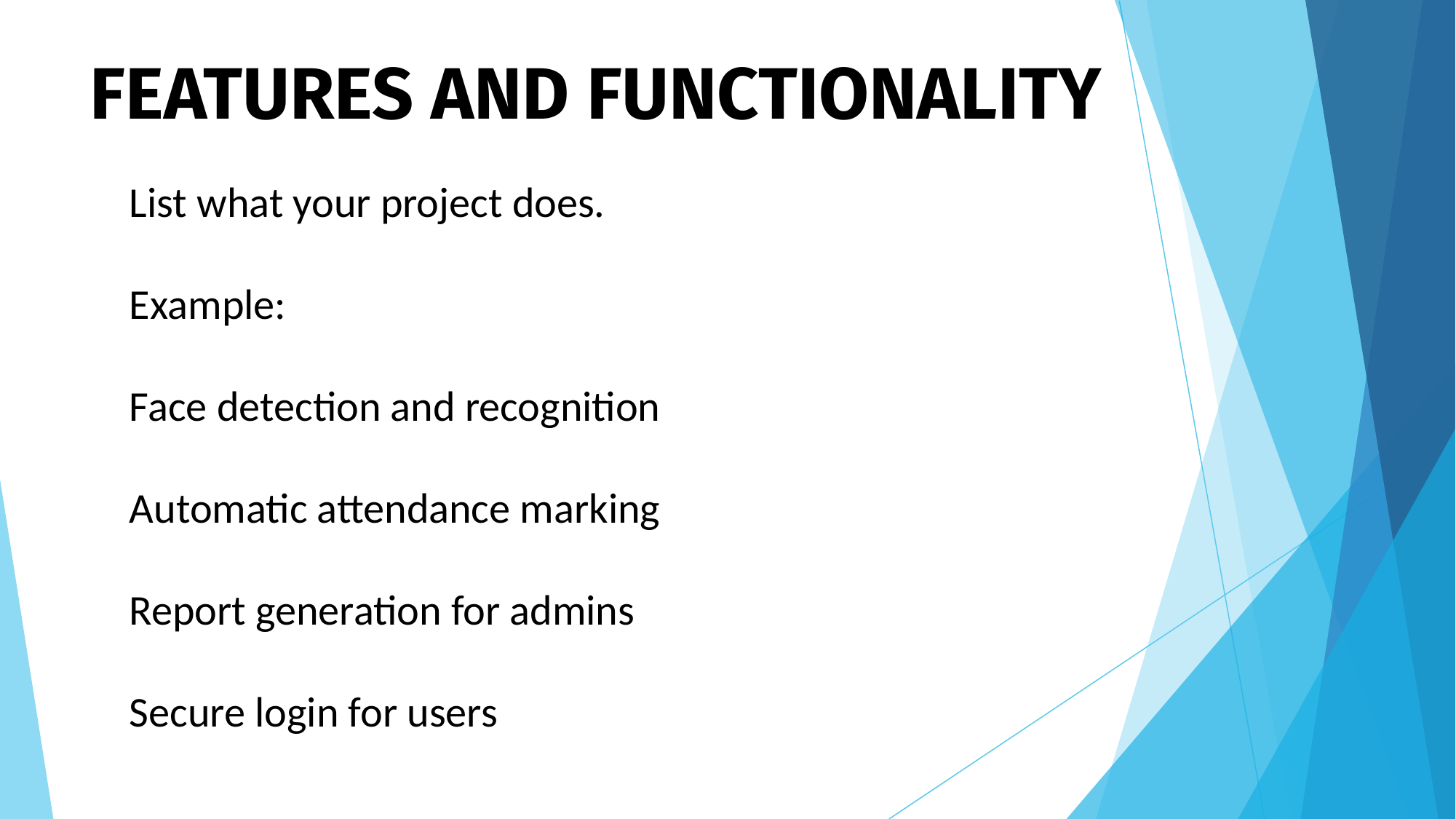

# FEATURES AND FUNCTIONALITY
List what your project does.

Example:

Face detection and recognition

Automatic attendance marking

Report generation for admins

Secure login for users